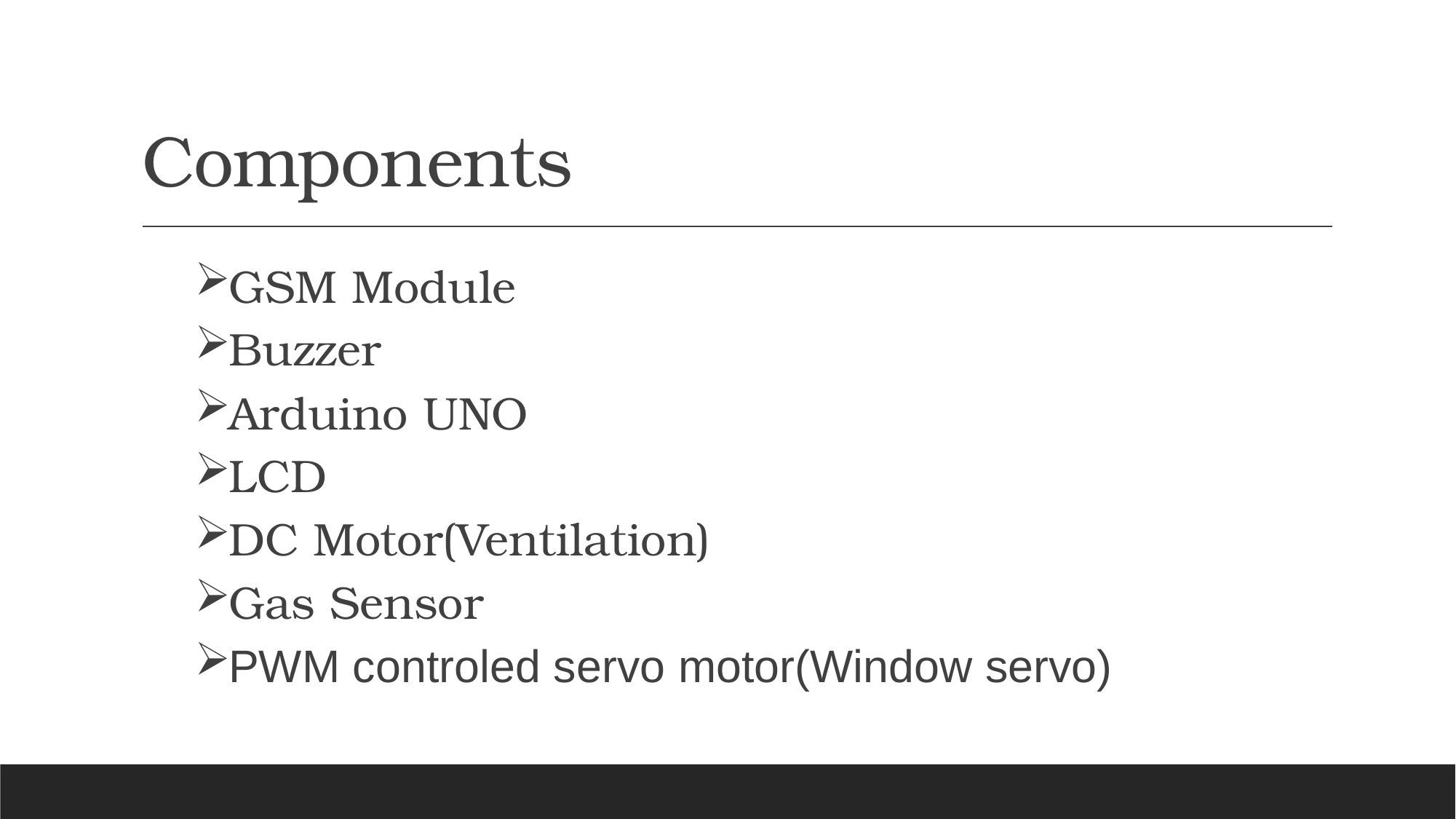

# Components
GSM Module
Buzzer
Arduino UNO
LCD
DC Motor(Ventilation)
Gas Sensor
PWM controled servo motor(Window servo)